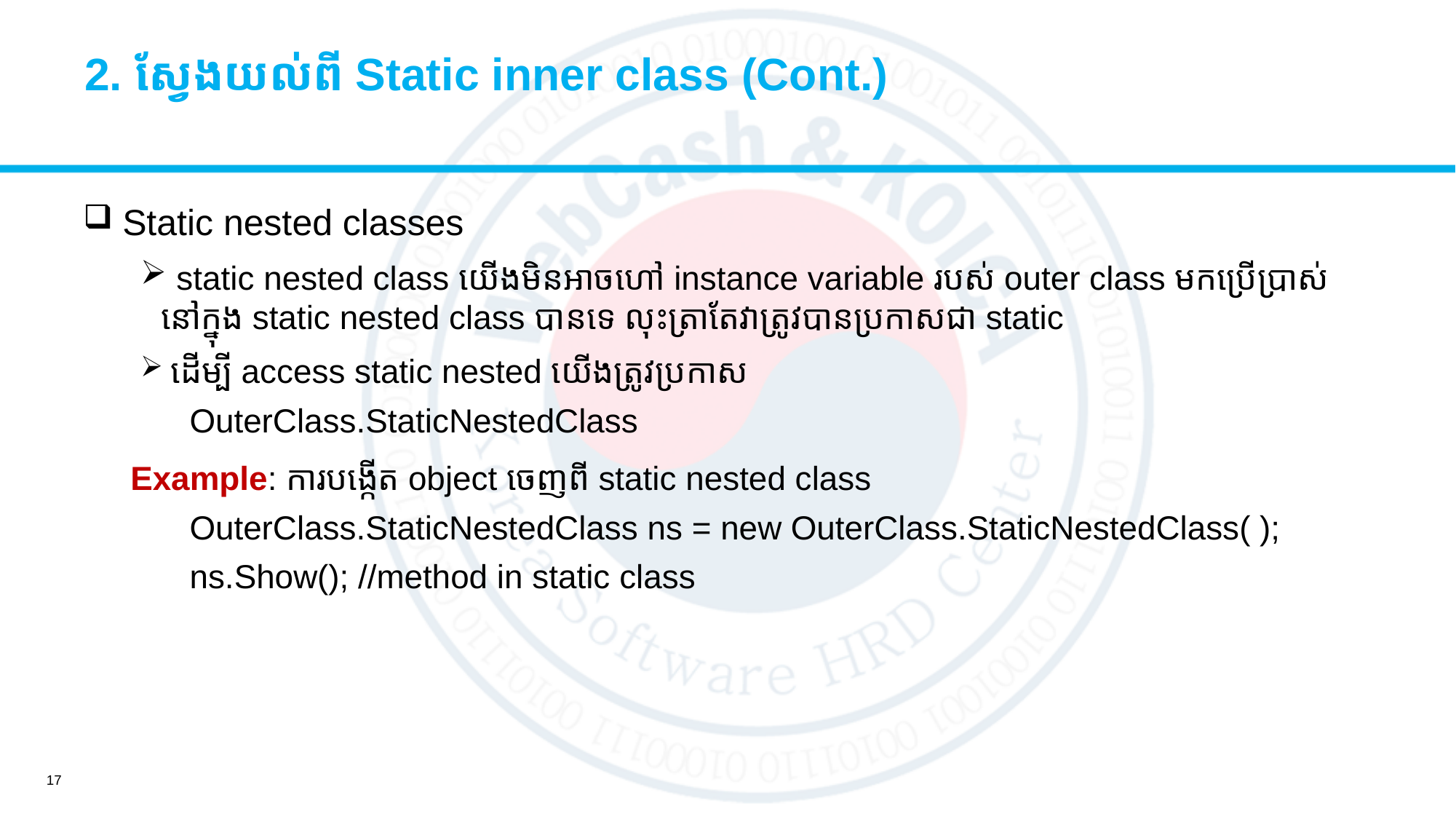

# 2. ស្វែងយល់ពី Static inner class (Cont.)
 Static nested classes
 static nested class យើងមិនអាចហៅ instance variable របស់ outer class មកប្រើប្រាស់នៅក្នុង static nested class បានទេ លុះត្រាតែវាត្រូវបានប្រកាសជា static
​​ ដើម្បី access static nested យើងត្រូវប្រកាស
OuterClass.StaticNestedClass
  Example: ការបង្កើត​ object ចេញពី static nested class
OuterClass.StaticNestedClass ns = new OuterClass.StaticNestedClass( );
ns.Show(); //method in static class
17